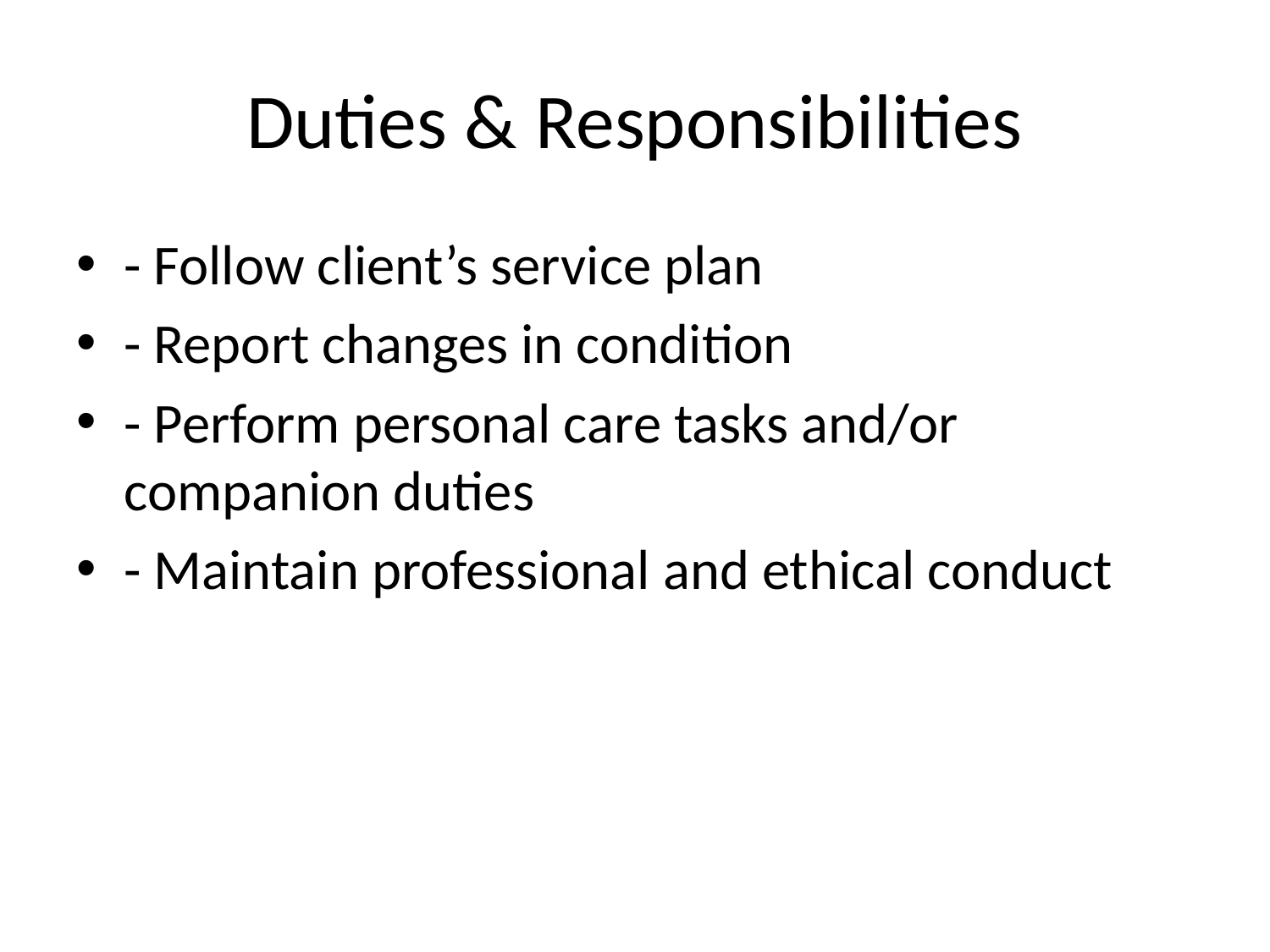

# Duties & Responsibilities
- Follow client’s service plan
- Report changes in condition
- Perform personal care tasks and/or companion duties
- Maintain professional and ethical conduct